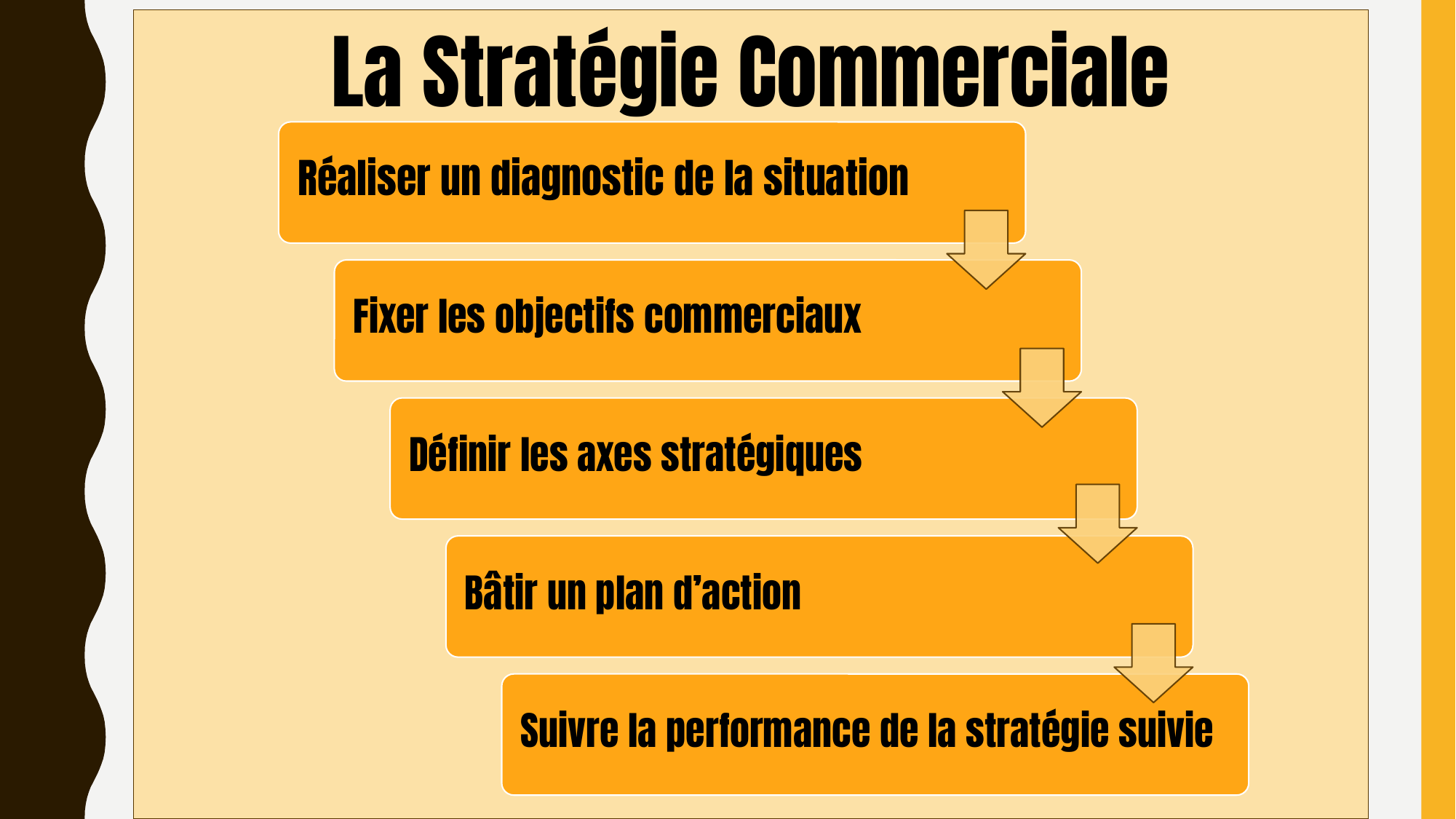

La Stratégie Commerciale

Réaliser un diagnostic de la situation
Fixer les objectifs commerciaux
Définir les axes stratégiques
Bâtir un plan d’action
Suivre la performance de la stratégie suivie